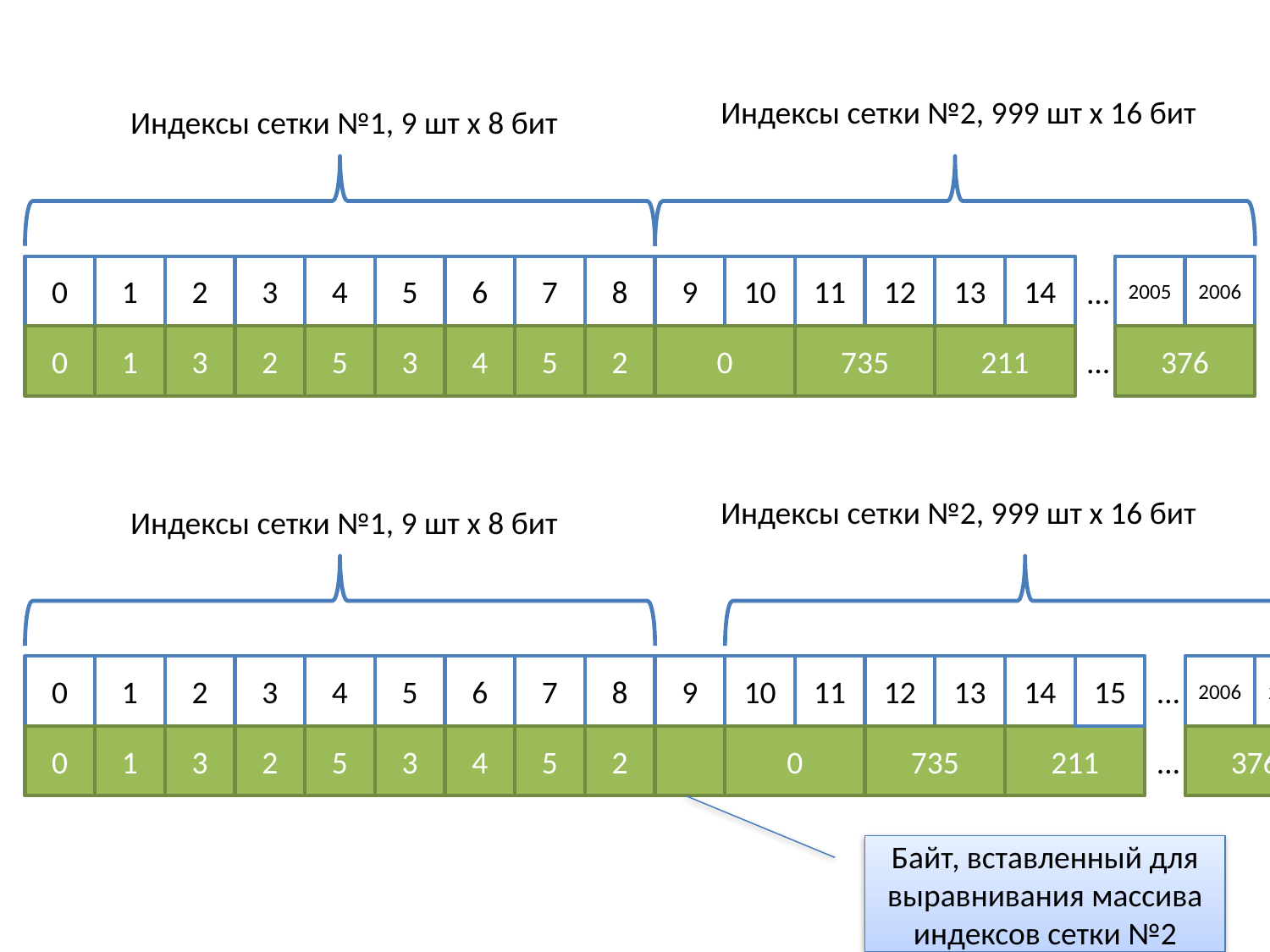

Индексы сетки №2, 999 шт x 16 бит
Индексы сетки №1, 9 шт x 8 бит
0
1
2
3
4
5
6
7
8
9
10
11
12
13
14
2005
2006
…

0
1
3
2
5
3
4
5
2
0
735
211
376
…
Индексы сетки №2, 999 шт x 16 бит
Индексы сетки №1, 9 шт x 8 бит
0
1
2
3
4
5
6
7
8
9
10
11
12
13
14
15
2006
2007
…
0
1
3
2
5
3
4
5
2

0
735
211
376
…
Байт, вставленный для выравнивания массива индексов сетки №2